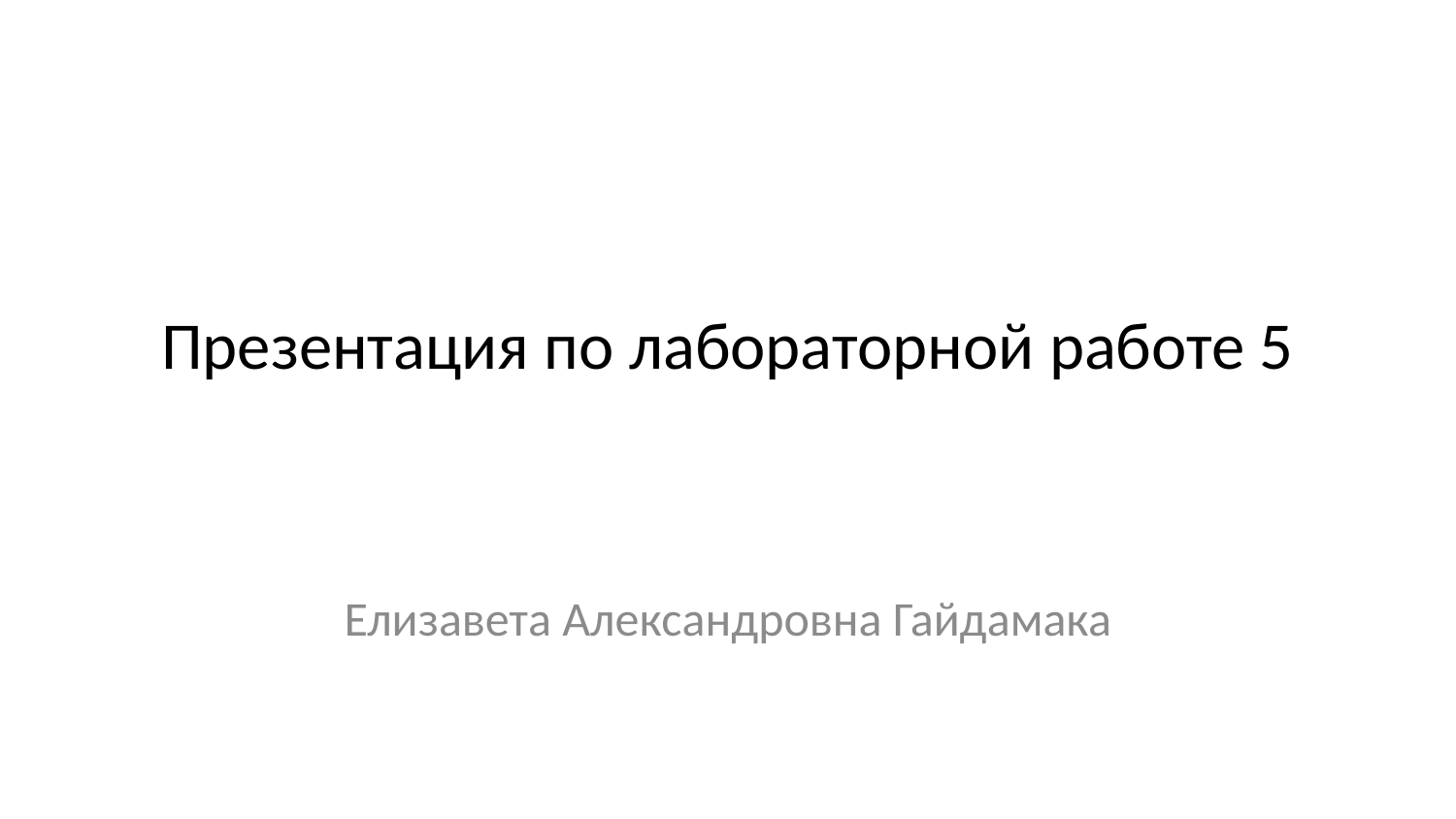

# Презентация по лабораторной работе 5
Елизавета Александровна Гайдамака